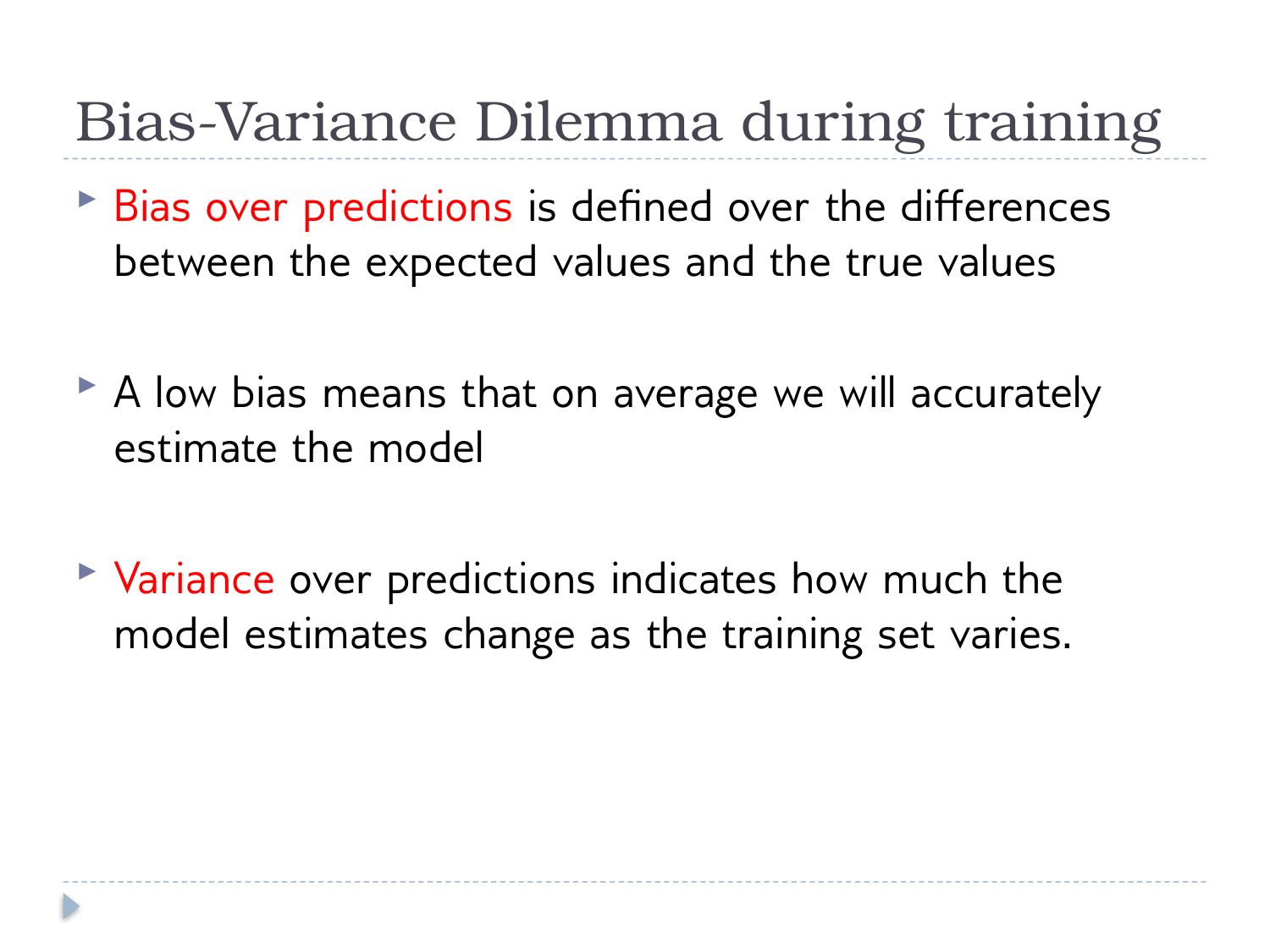

# Bias-Variance Dilemma during training
Bias over predictions is defined over the differences between the expected values and the true values

A low bias means that on average we will accurately estimate the model

Variance over predictions indicates how much the model estimates change as the training set varies.